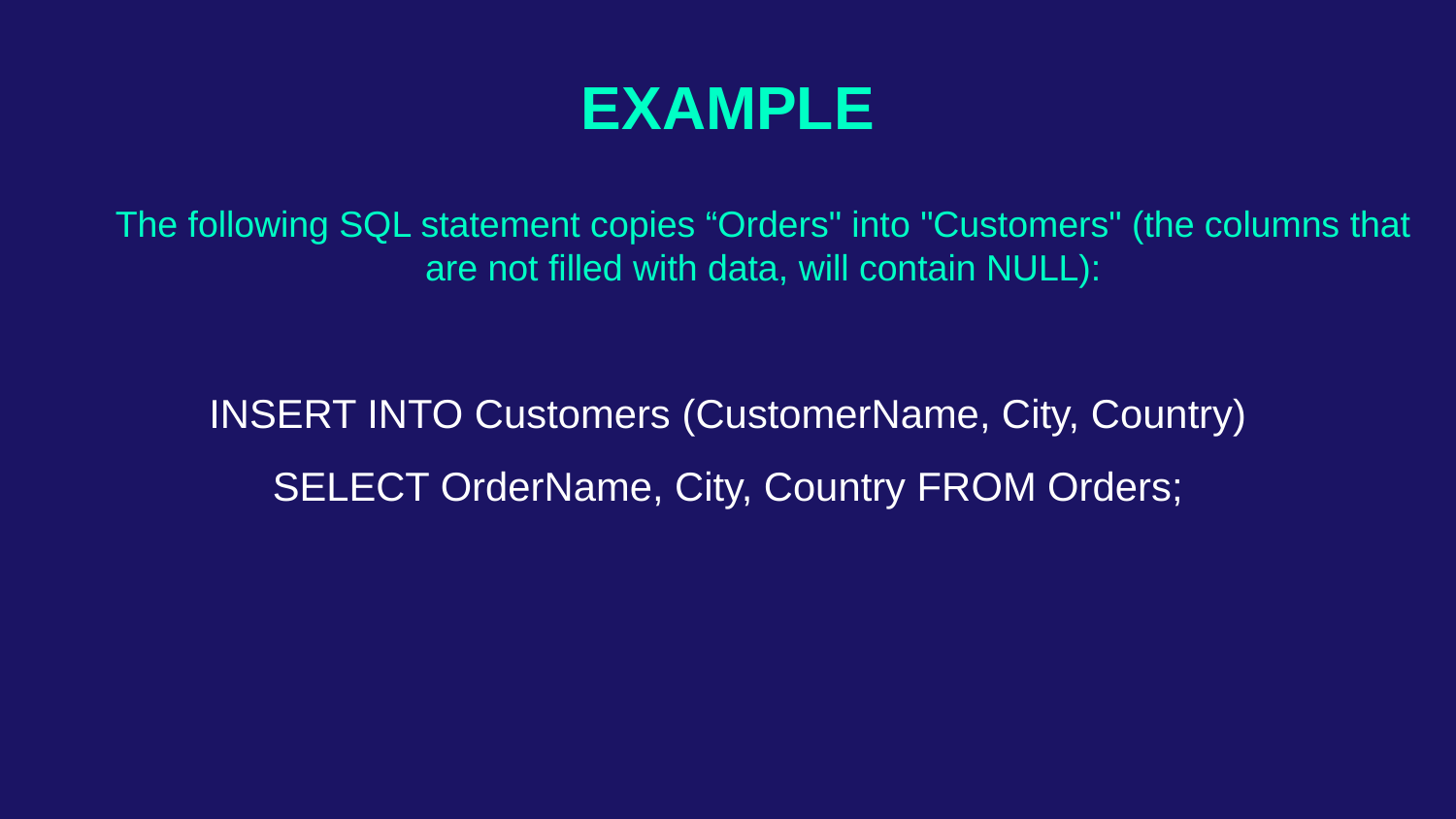

# EXAMPLE
The following SQL statement copies “Orders" into "Customers" (the columns that are not filled with data, will contain NULL):
INSERT INTO Customers (CustomerName, City, Country)
SELECT OrderName, City, Country FROM Orders;